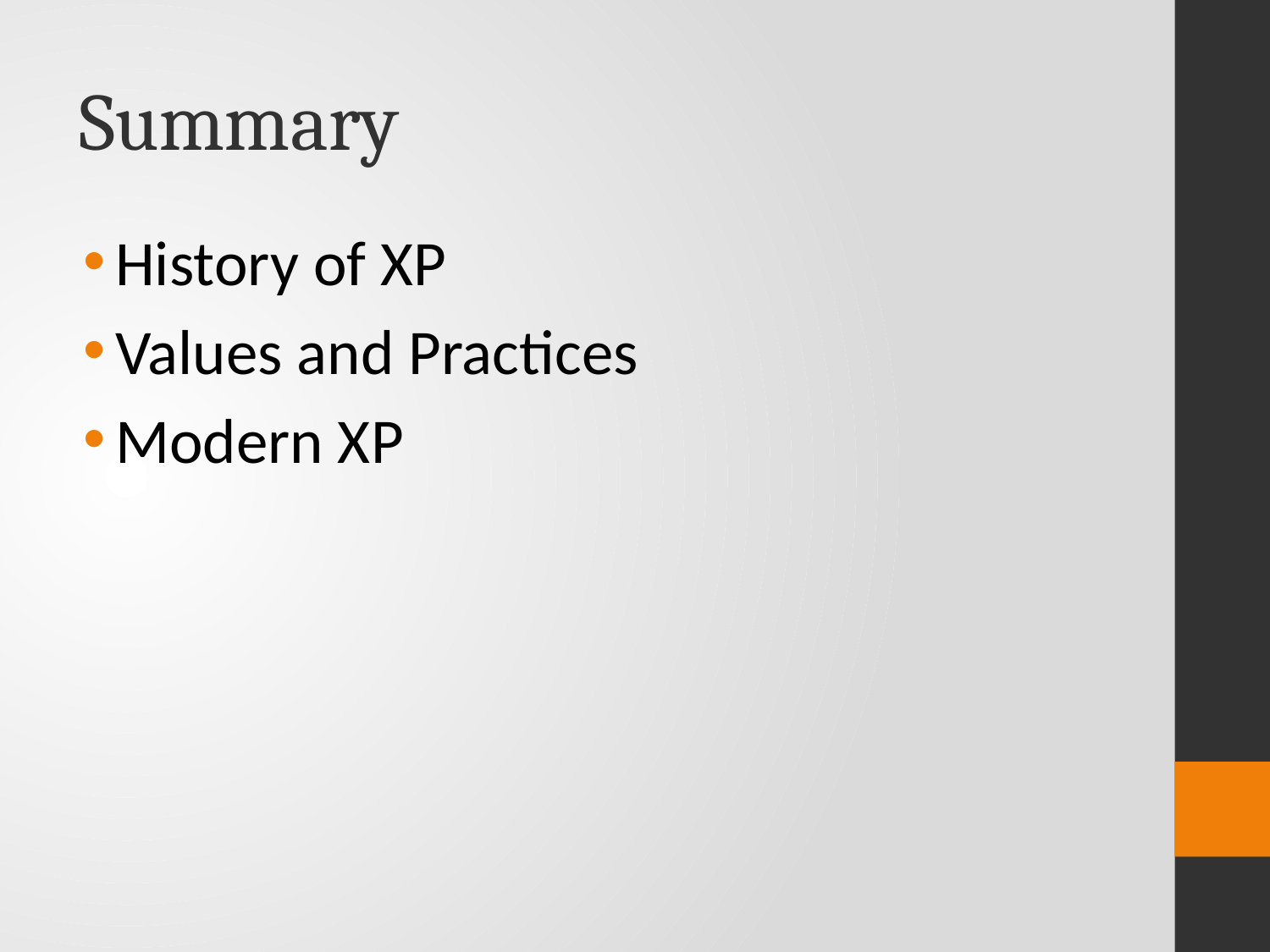

# Summary
History of XP
Values and Practices
Modern XP